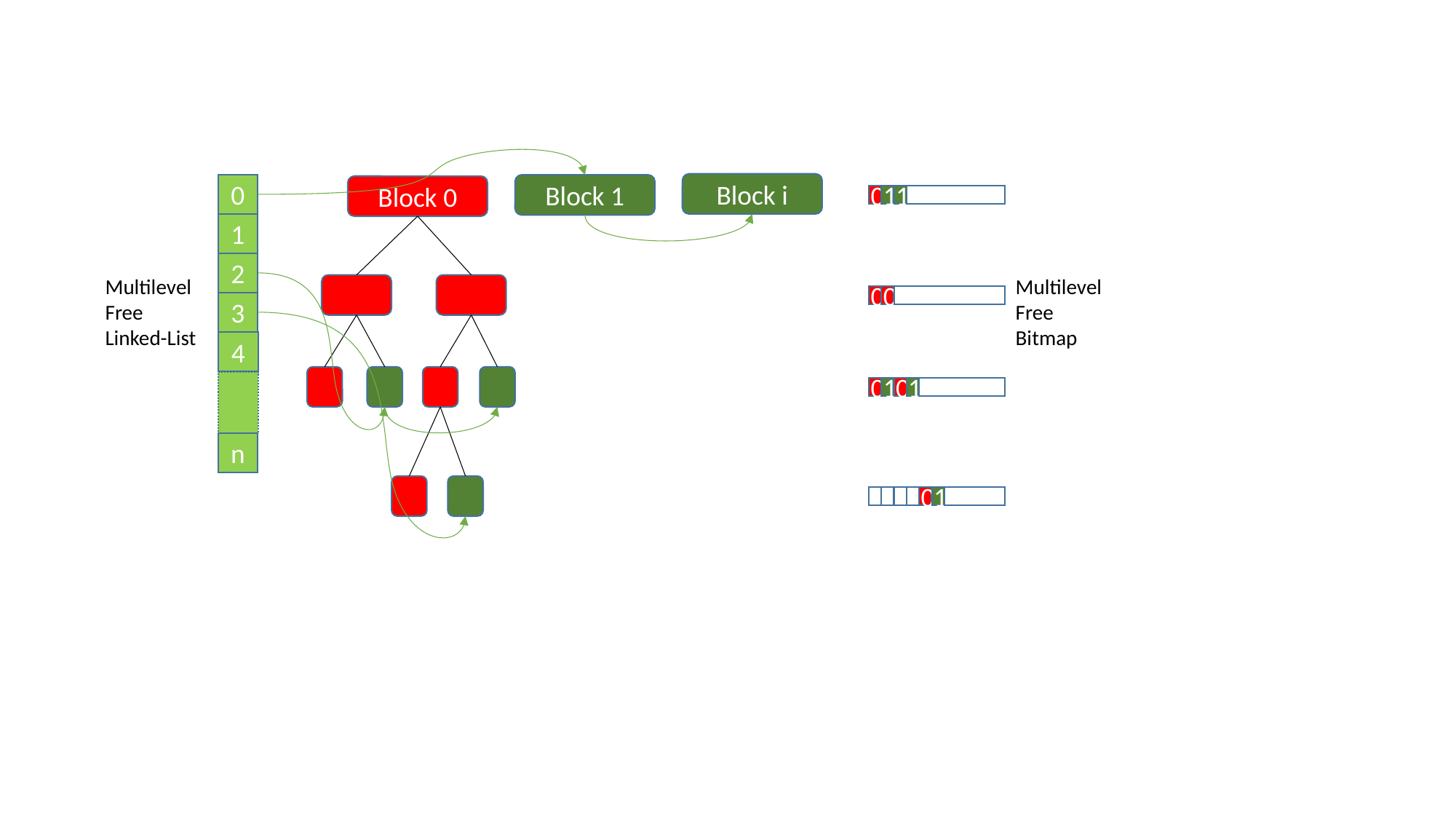

Block i
Block 1
Block 0

0
0
1
1

0
0

0
1
0
1

0
1

1
2
Multilevel
Free
Linked-List
Multilevel
Free
Bitmap
3
4

n